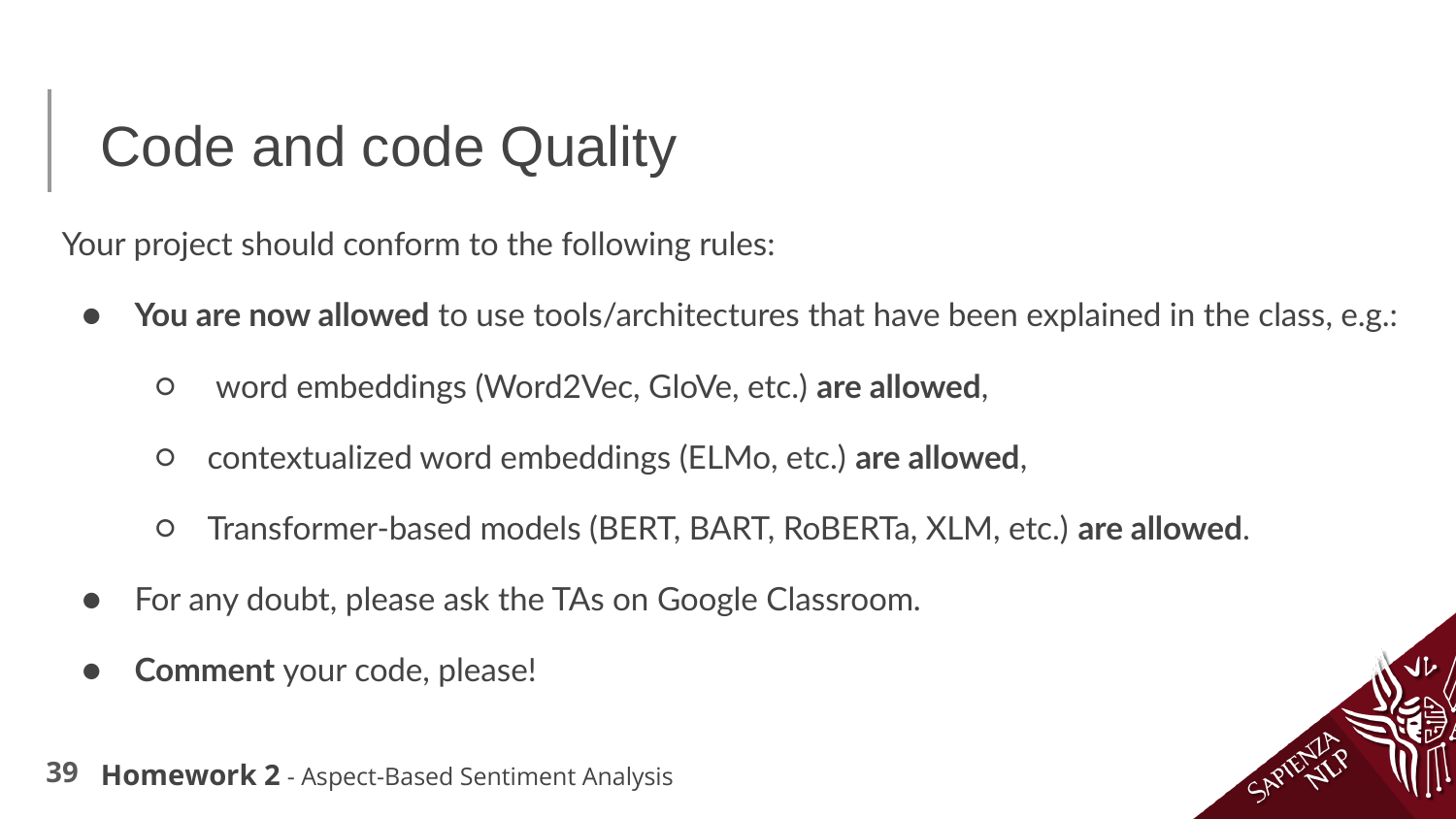

# Code and code Quality
Your project should conform to the following rules:
You are now allowed to use tools/architectures that have been explained in the class, e.g.:
 word embeddings (Word2Vec, GloVe, etc.) are allowed,
contextualized word embeddings (ELMo, etc.) are allowed,
Transformer-based models (BERT, BART, RoBERTa, XLM, etc.) are allowed.
For any doubt, please ask the TAs on Google Classroom.
Comment your code, please!
Homework 2 - Aspect-Based Sentiment Analysis